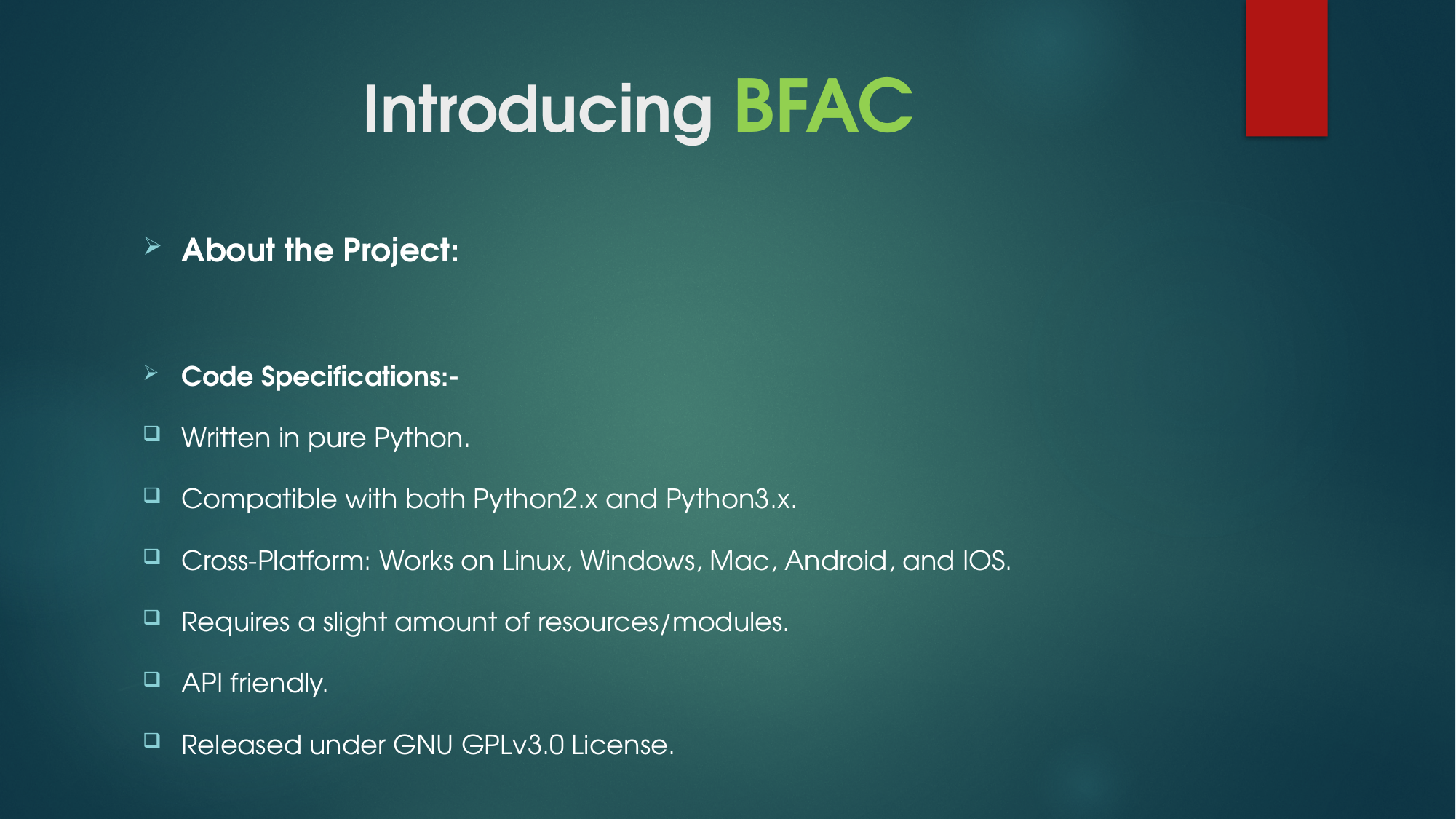

# Introducing BFAC
About the Project:

Code Specifications:-
Written in pure Python.
Compatible with both Python2.x and Python3.x.
Cross-Platform: Works on Linux, Windows, Mac, Android, and IOS.
Requires a slight amount of resources/modules.
API friendly.
Released under GNU GPLv3.0 License.